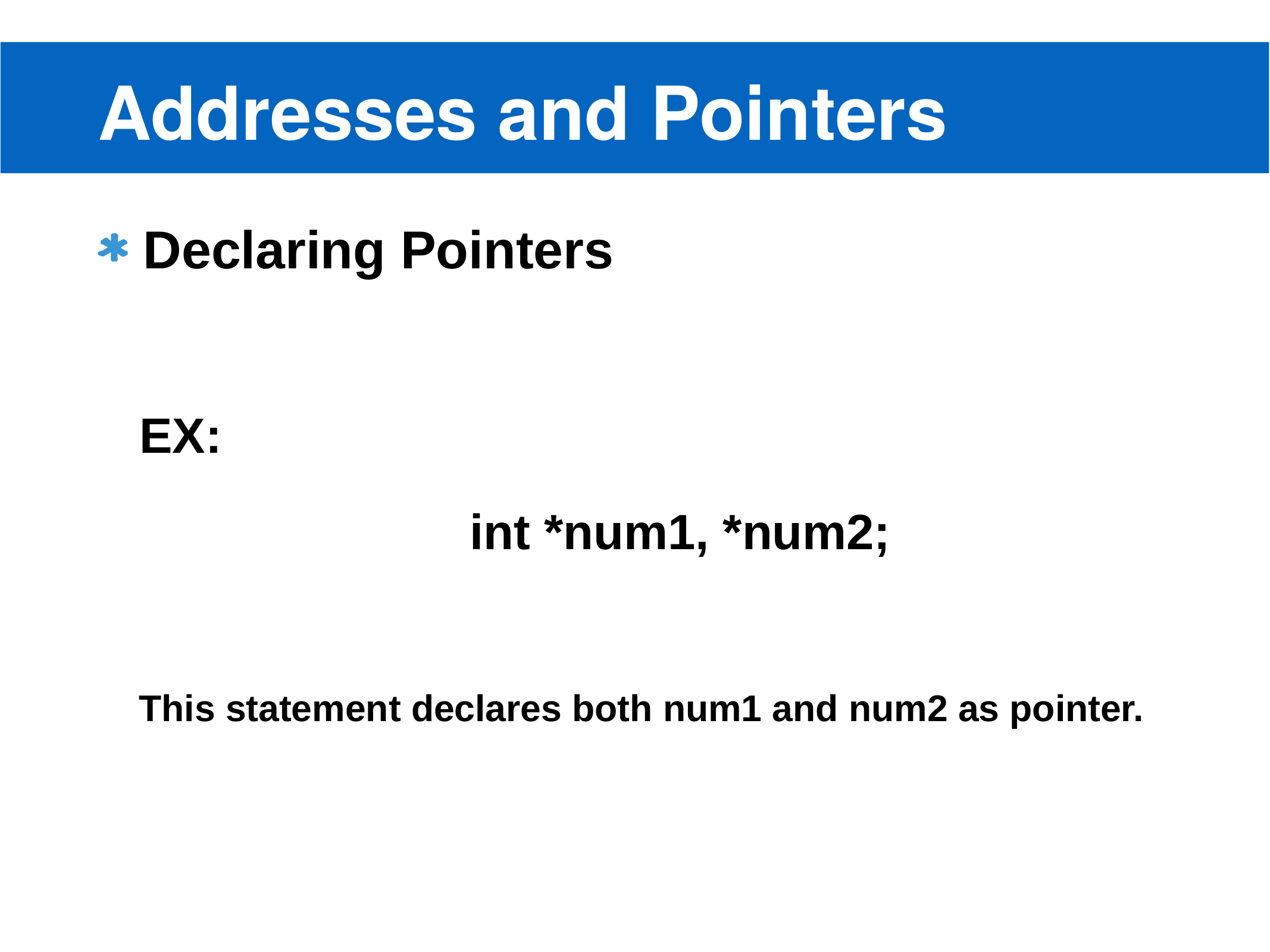

# Addresses and Pointers

Declaring Pointers

   EX:
    int *num1, *num2;

    This statement declares both num1 and num2 as pointer.